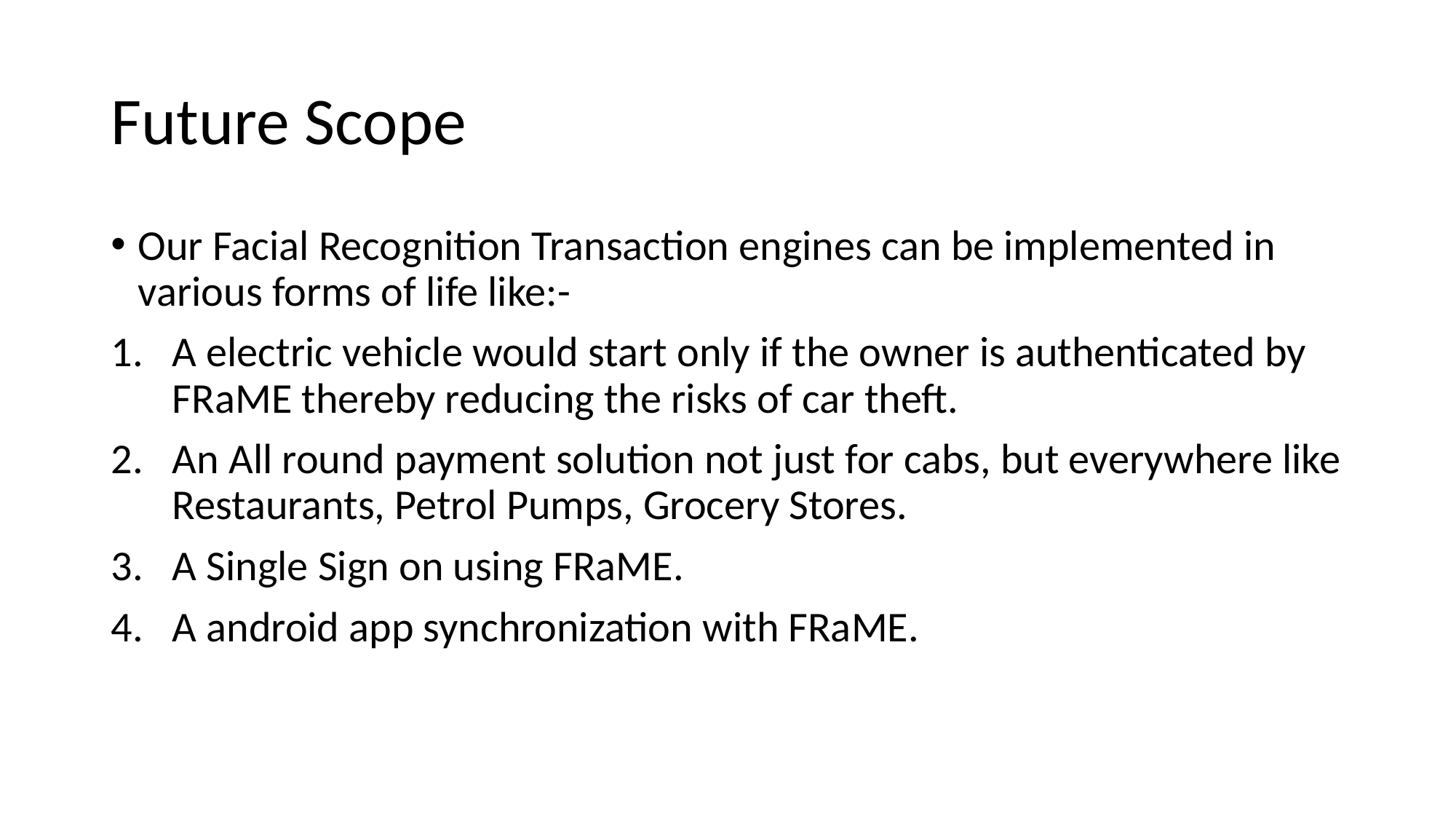

# Future Scope
Our Facial Recognition Transaction engines can be implemented in various forms of life like:-
A electric vehicle would start only if the owner is authenticated by FRaME thereby reducing the risks of car theft.
An All round payment solution not just for cabs, but everywhere like Restaurants, Petrol Pumps, Grocery Stores.
A Single Sign on using FRaME.
A android app synchronization with FRaME.